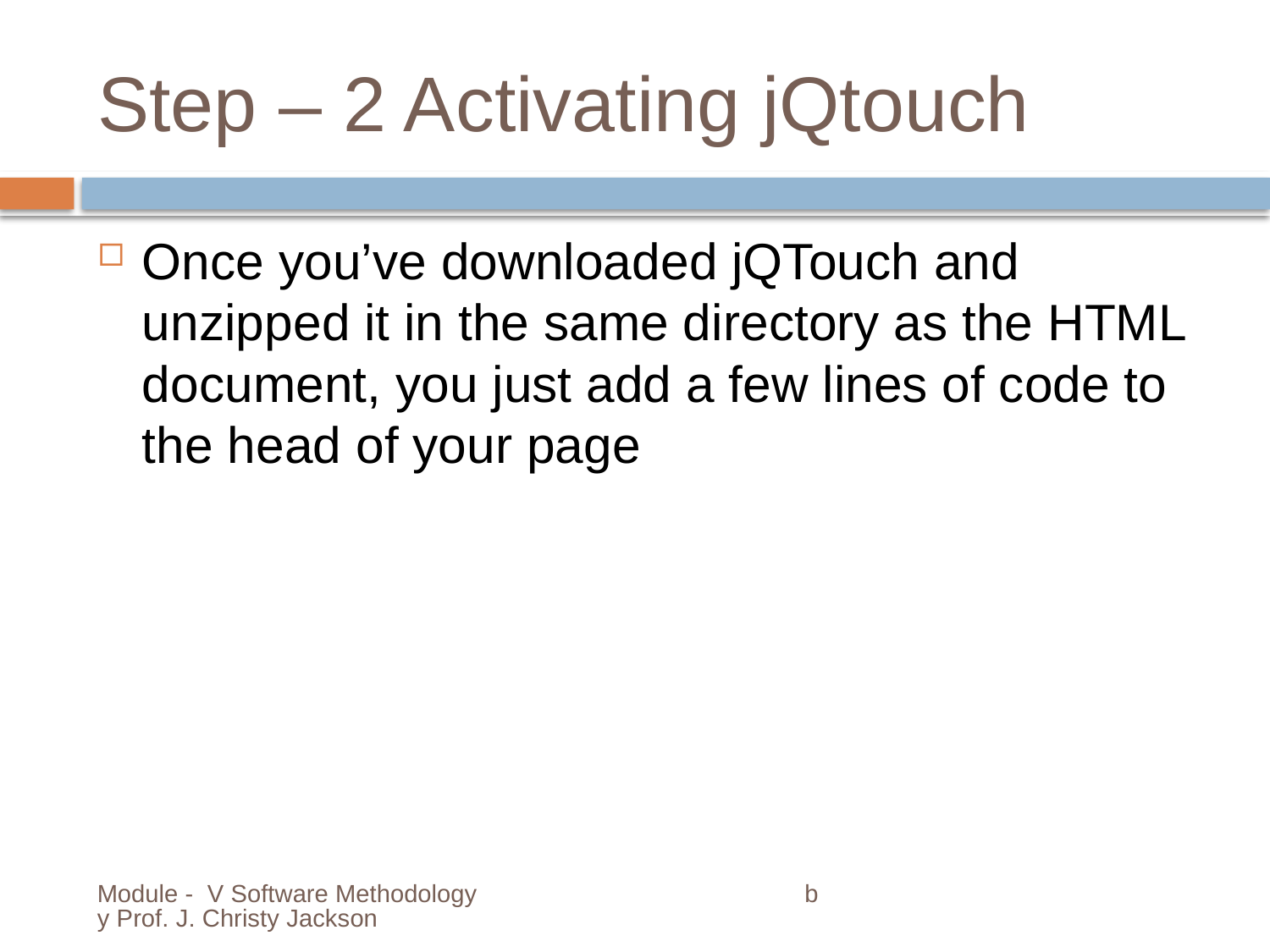

# Step – 2 Activating jQtouch
Once you’ve downloaded jQTouch and unzipped it in the same directory as the HTML document, you just add a few lines of code to the head of your page
Module -  V Software Methodology                                               by Prof. J. Christy Jackson